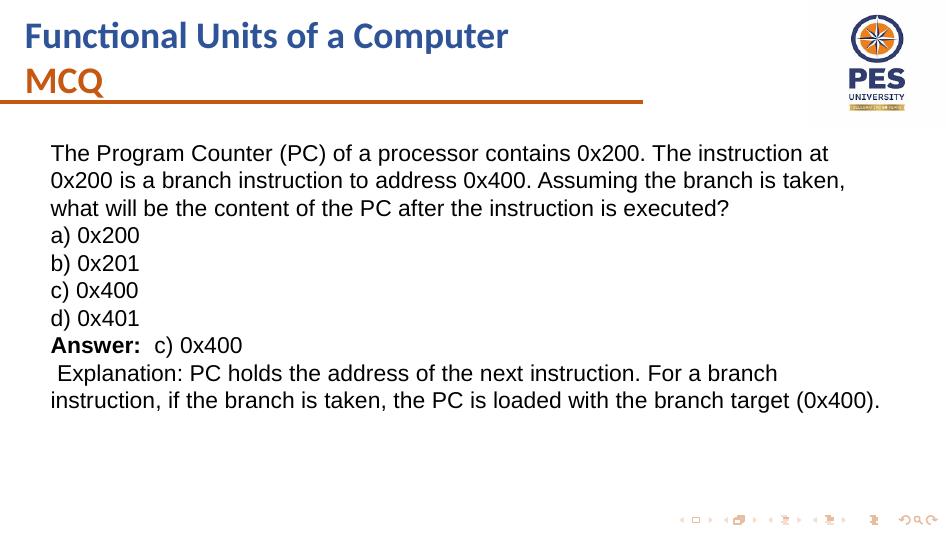

Functional Units of a Computer
MCQ

The Program Counter (PC) of a processor contains 0x200. The instruction at 0x200 is a branch instruction to address 0x400. Assuming the branch is taken, what will be the content of the PC after the instruction is executed?
a) 0x200
b) 0x201
c) 0x400
d) 0x401
Answer:  c) 0x400
 Explanation: PC holds the address of the next instruction. For a branch instruction, if the branch is taken, the PC is loaded with the branch target (0x400).